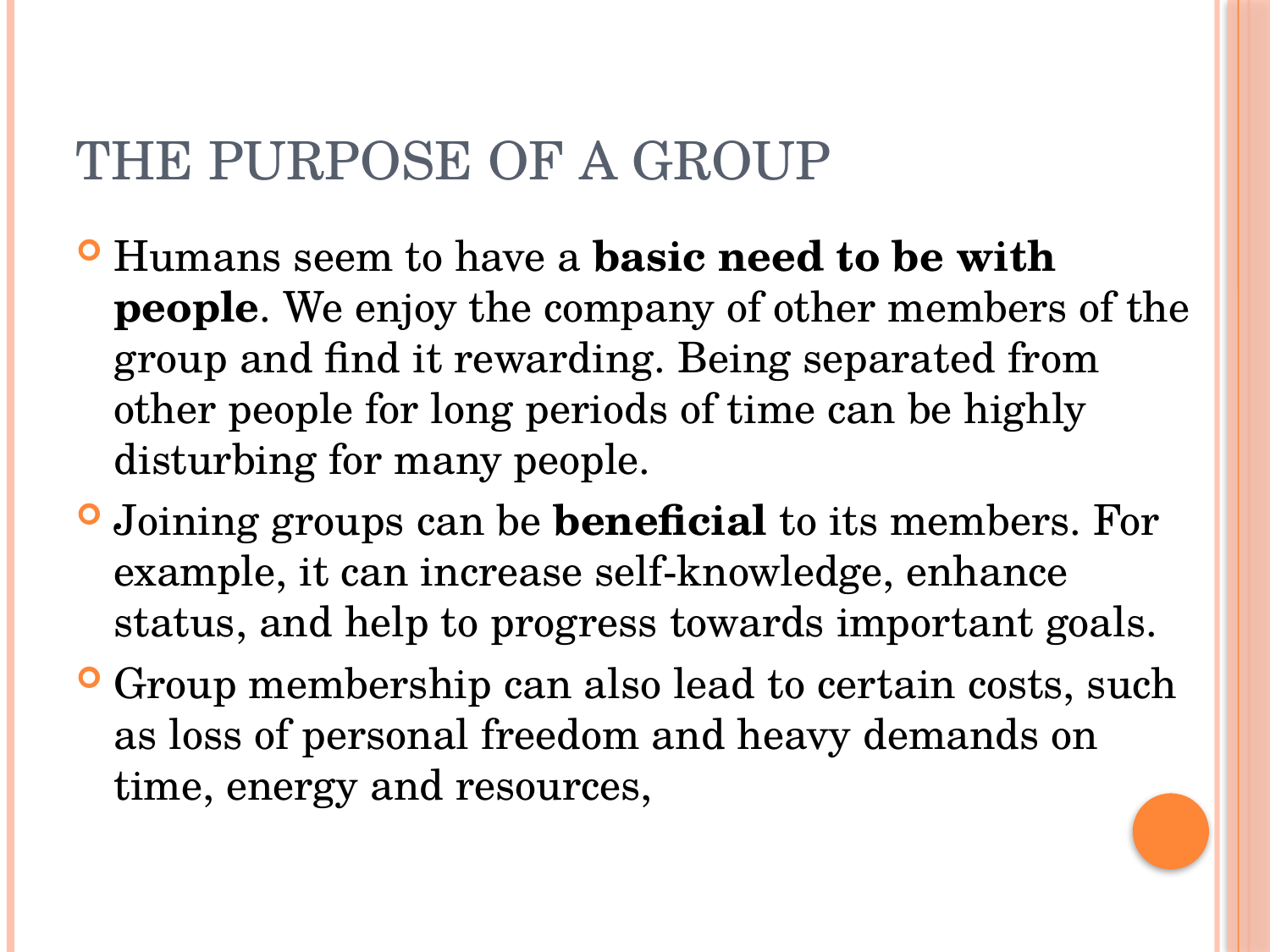

# The Purpose of a Group
Humans seem to have a basic need to be with people. We enjoy the company of other members of the group and find it rewarding. Being separated from other people for long periods of time can be highly disturbing for many people.
Joining groups can be beneficial to its members. For example, it can increase self-knowledge, enhance status, and help to progress towards important goals.
Group membership can also lead to certain costs, such as loss of personal freedom and heavy demands on time, energy and resources,